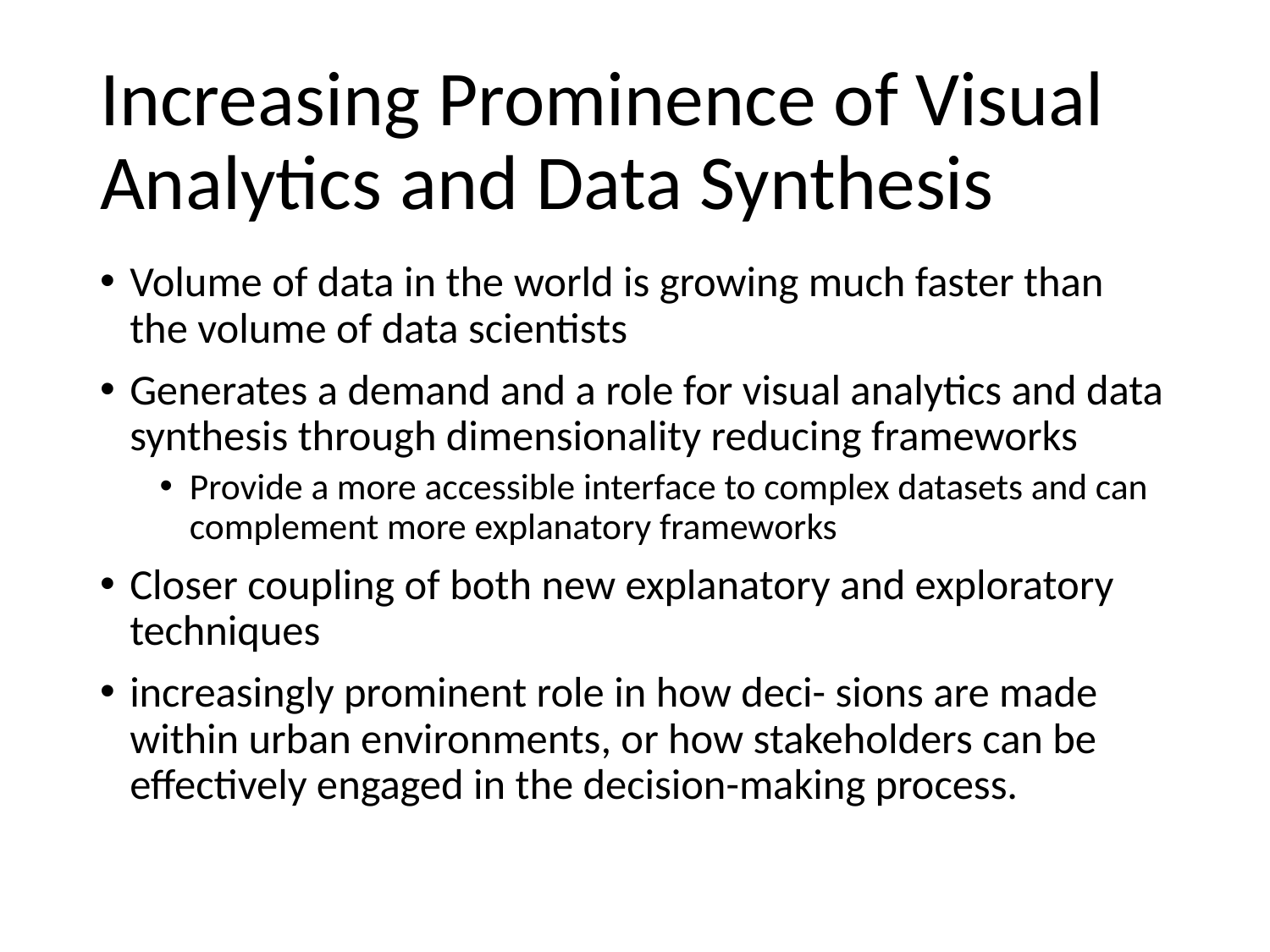

# Increasing Prominence of Visual Analytics and Data Synthesis
Volume of data in the world is growing much faster than the volume of data scientists
Generates a demand and a role for visual analytics and data synthesis through dimensionality reducing frameworks
Provide a more accessible interface to complex datasets and can complement more explanatory frameworks
Closer coupling of both new explanatory and exploratory techniques
increasingly prominent role in how deci- sions are made within urban environments, or how stakeholders can be effectively engaged in the decision-making process.